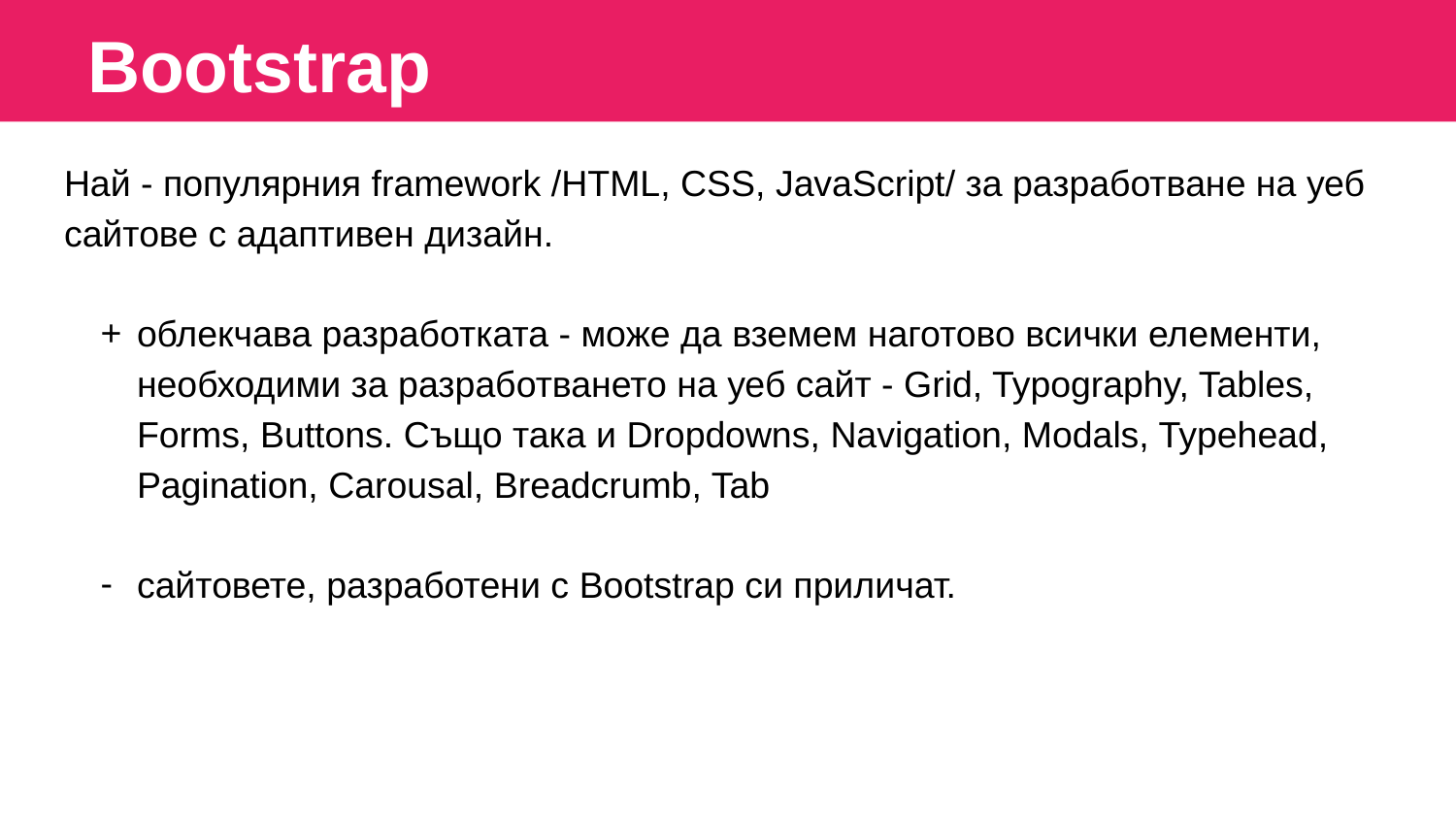

Bootstrap
Най - популярния framework /HTML, CSS, JavaScript/ за разработване на уеб сайтове с адаптивен дизайн.

облекчава разработката - може да вземем наготово всички елементи, необходими за разработването на уеб сайт - Grid, Typography, Tables, Forms, Buttons. Също така и Dropdowns, Navigation, Modals, Typehead, Pagination, Carousal, Breadcrumb, Tab

сайтовете, разработени с Bootstrap си приличат.